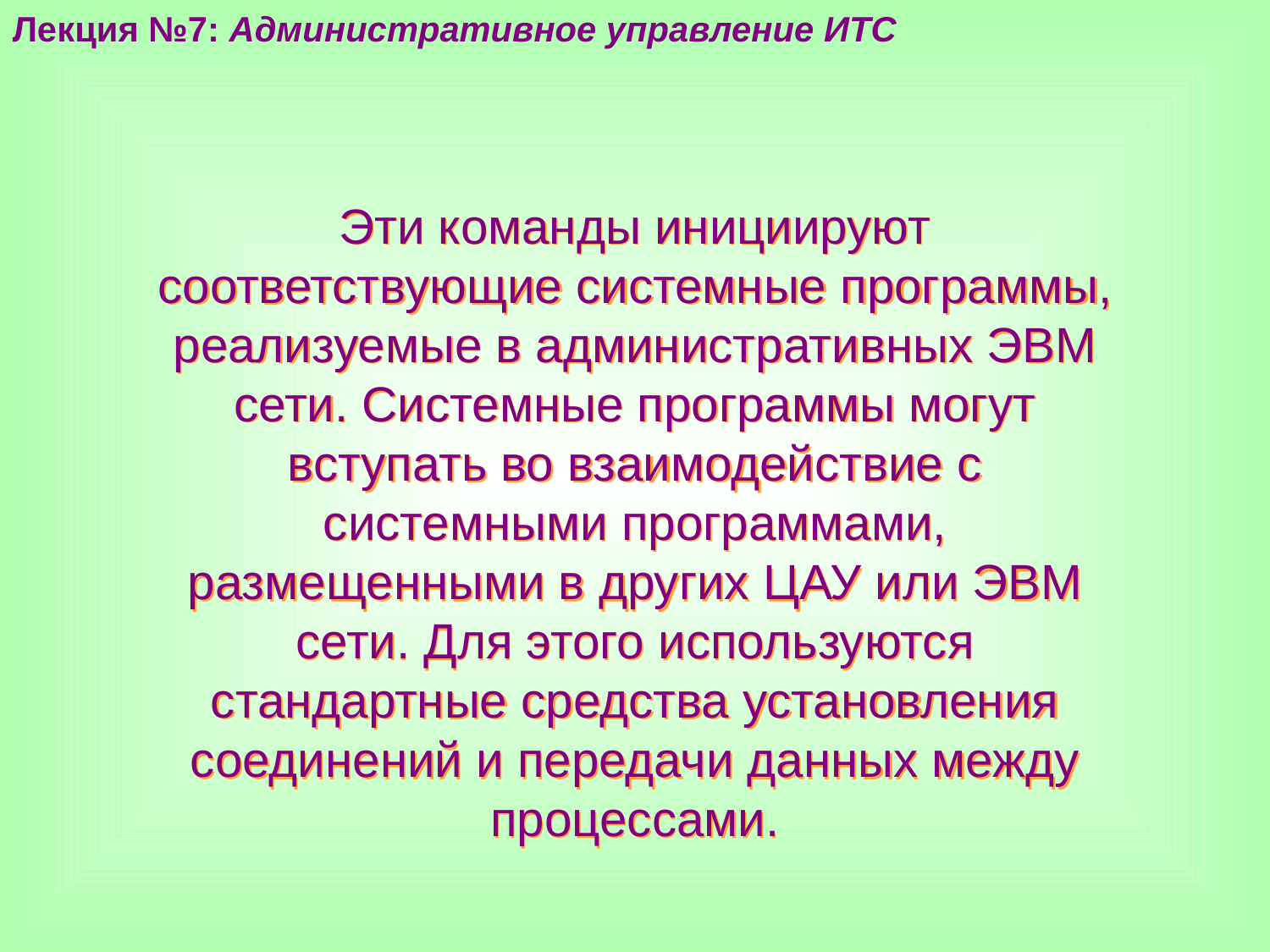

Лекция №7: Административное управление ИТС
Эти команды инициируют соответствующие системные программы, реализуемые в административных ЭВМ сети. Системные программы могут вступать во взаимодействие с системными программами, размещенными в других ЦАУ или ЭВМ сети. Для этого используются стандартные средства установления соединений и передачи данных между процессами.